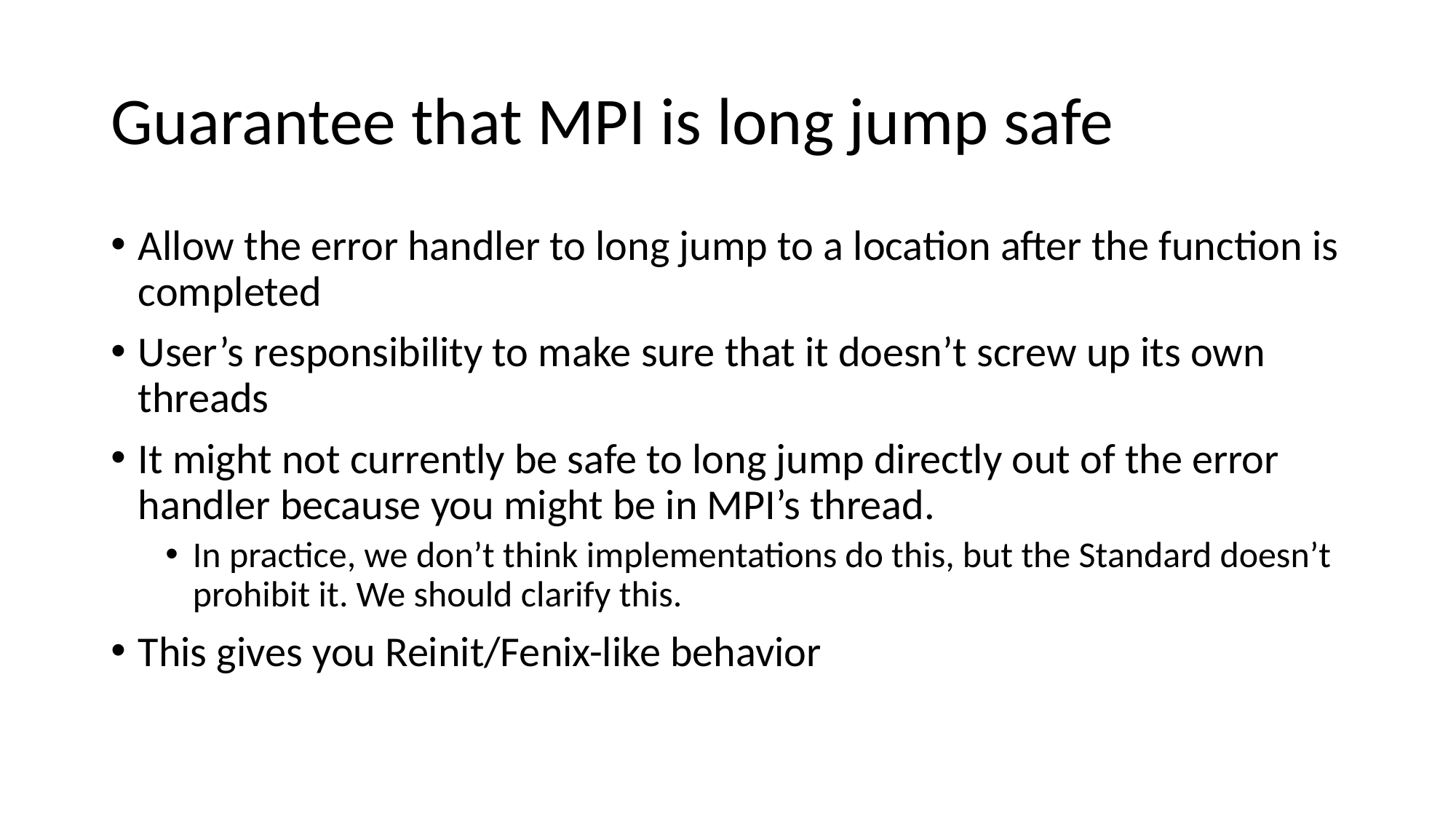

# Guarantee that MPI is long jump safe
Allow the error handler to long jump to a location after the function is completed
User’s responsibility to make sure that it doesn’t screw up its own threads
It might not currently be safe to long jump directly out of the error handler because you might be in MPI’s thread.
In practice, we don’t think implementations do this, but the Standard doesn’t prohibit it. We should clarify this.
This gives you Reinit/Fenix-like behavior